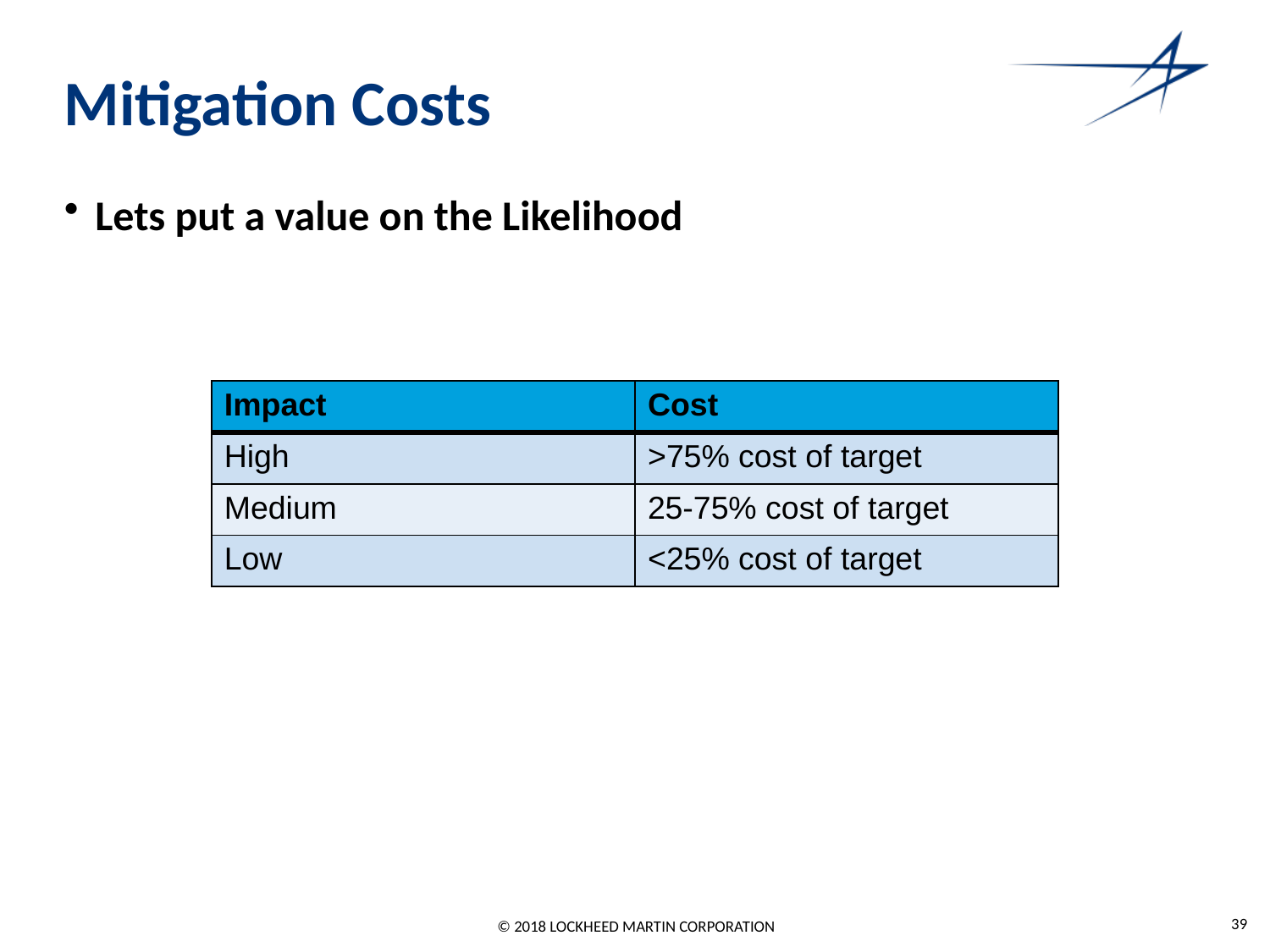

# Mitigation Costs
Lets put a value on the Likelihood

| Impact | Cost |
| --- | --- |
| High | >75% cost of target |
| Medium | 25-75% cost of target |
| Low | <25% cost of target |